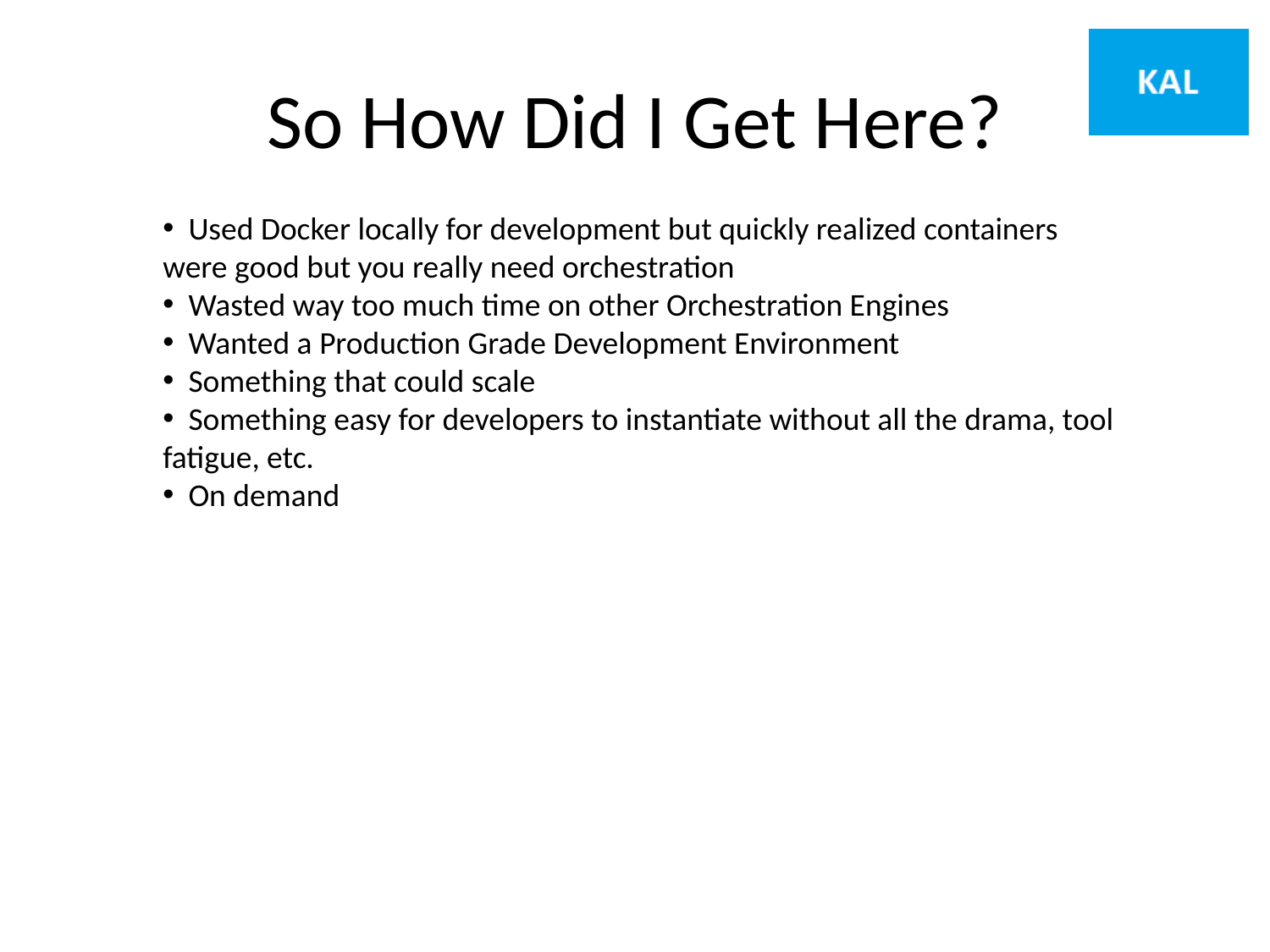

# So How Did I Get Here?
  Used Docker locally for development but quickly realized containers were good but you really need orchestration
  Wasted way too much time on other Orchestration Engines
  Wanted a Production Grade Development Environment
  Something that could scale
  Something easy for developers to instantiate without all the drama, tool fatigue, etc.
  On demand